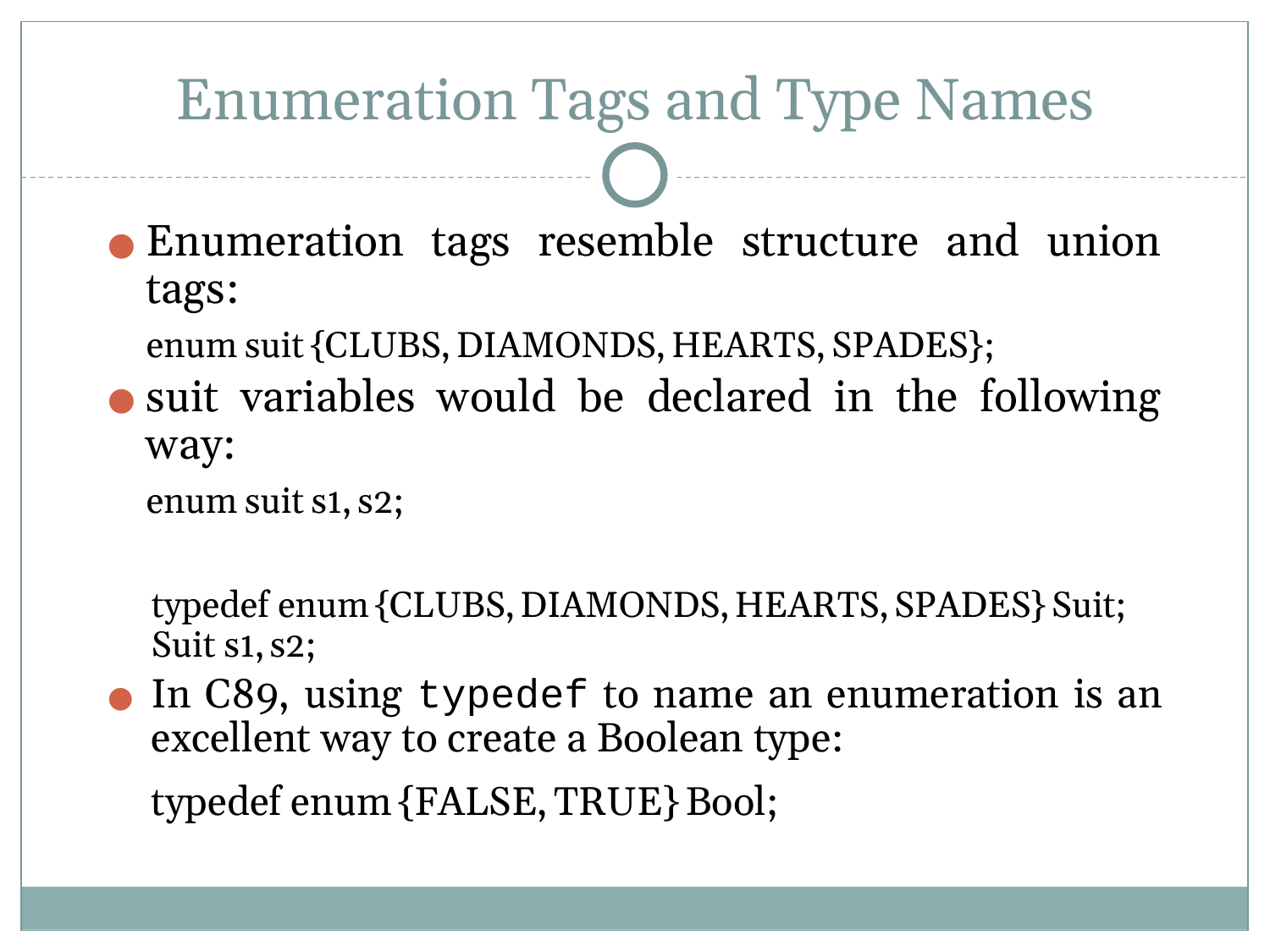

# Enumeration Tags and Type Names
Enumeration tags resemble structure and union tags:
	enum suit {CLUBS, DIAMONDS, HEARTS, SPADES};
suit variables would be declared in the following way:
	enum suit s1, s2;

	typedef enum {CLUBS, DIAMONDS, HEARTS, SPADES} Suit;
	Suit s1, s2;
In C89, using typedef to name an enumeration is an excellent way to create a Boolean type:
	typedef enum {FALSE, TRUE} Bool;